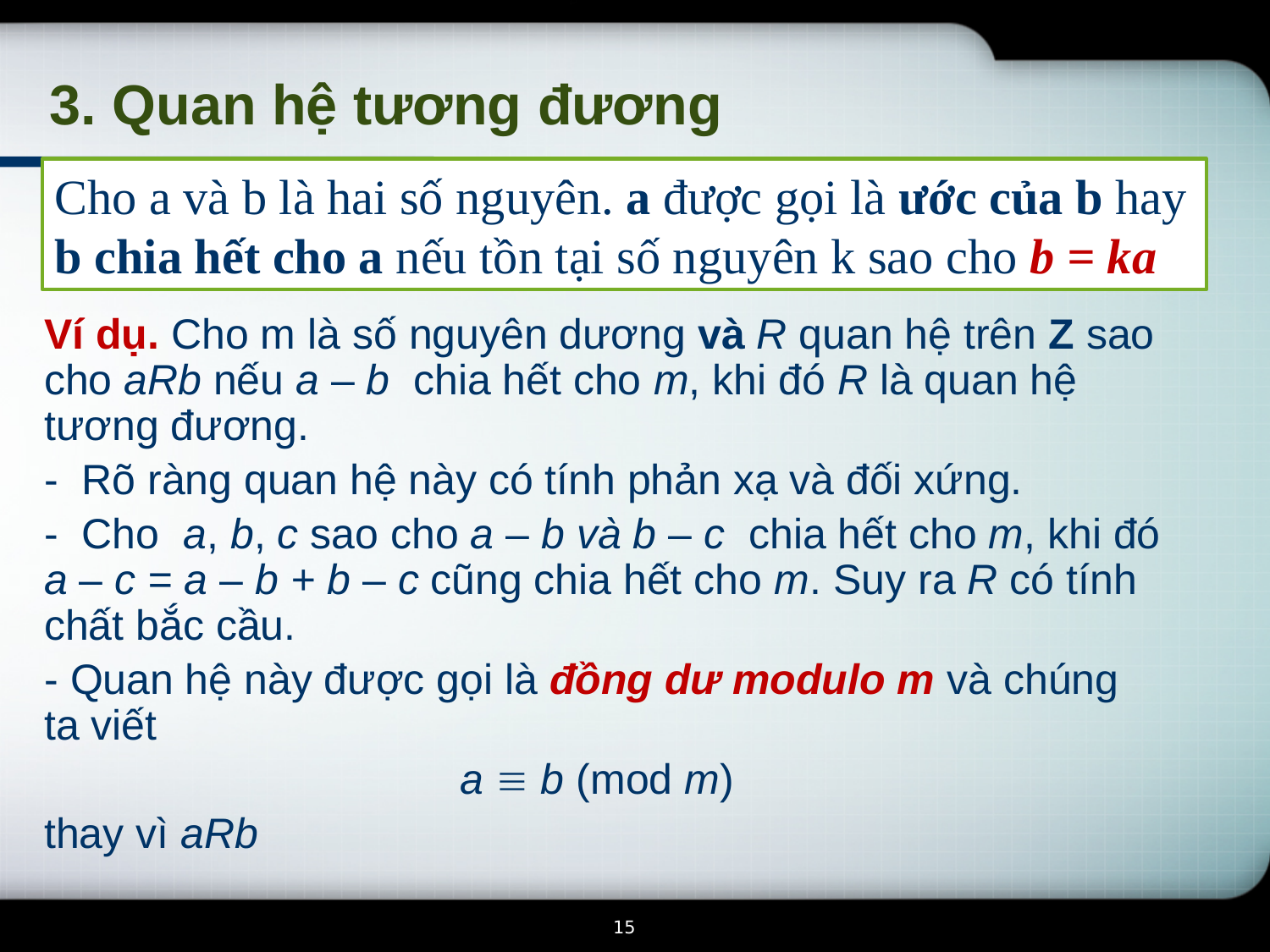

# 3. Quan hệ tương đương
Cho a và b là hai số nguyên. a được gọi là ước của b hay b chia hết cho a nếu tồn tại số nguyên k sao cho b = ka
Ví dụ. Cho m là số nguyên dương và R quan hệ trên Z sao cho aRb nếu a – b  chia hết cho m, khi đó R là quan hệ tương đương.
-  Rõ ràng quan hệ này có tính phản xạ và đối xứng.
-  Cho  a, b, c sao cho a – b và b – c  chia hết cho m, khi đó a – c = a – b + b – c cũng chia hết cho m. Suy ra R có tính chất bắc cầu.
- Quan hệ này được gọi là đồng dư modulo m và chúng ta viết
a ≡ b (mod m)
thay vì aRb
15